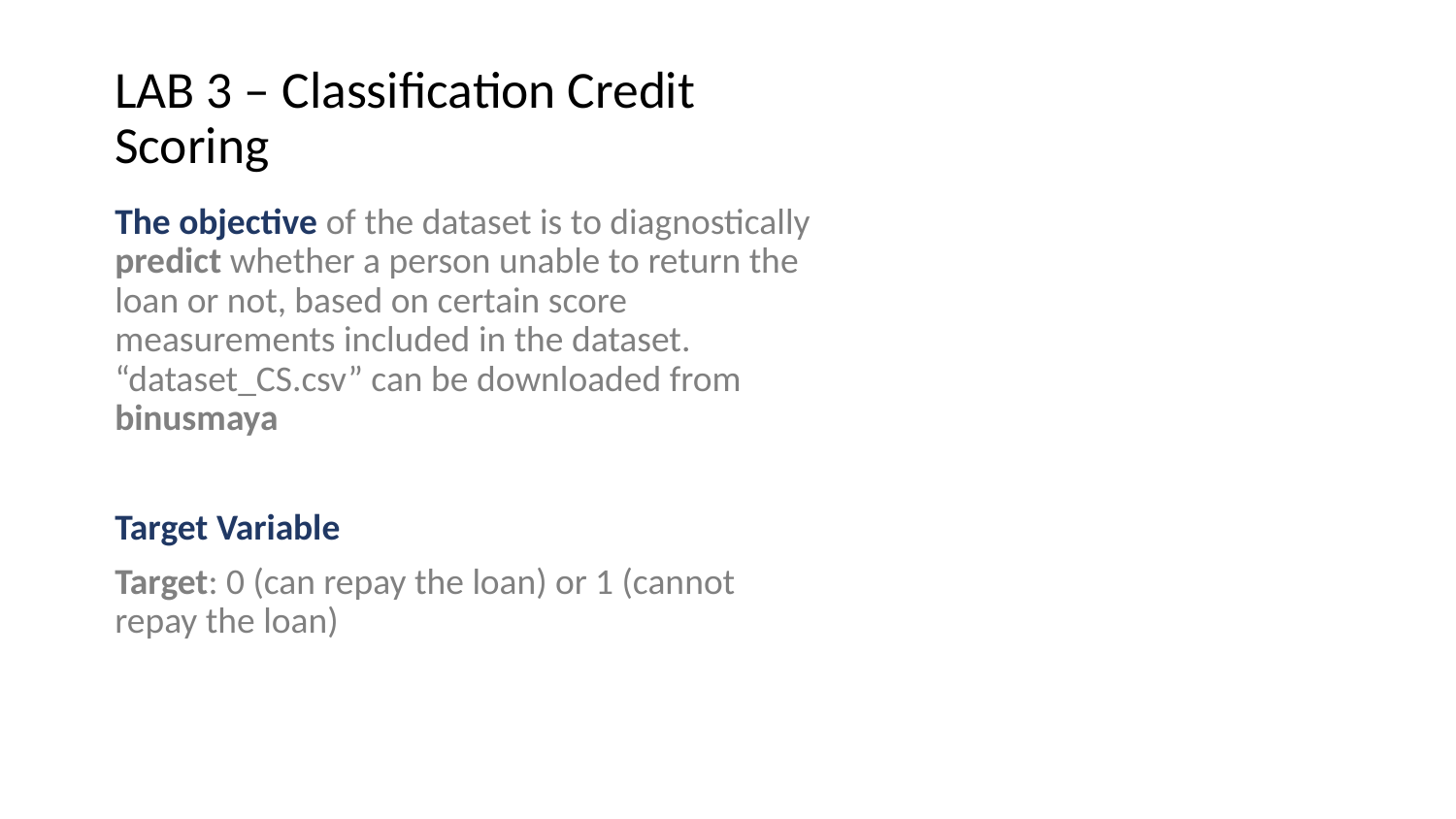

# LAB 3 – Classification Credit Scoring
The objective of the dataset is to diagnostically predict whether a person unable to return the loan or not, based on certain score measurements included in the dataset. “dataset_CS.csv” can be downloaded from binusmaya

Target Variable
Target: 0 (can repay the loan) or 1 (cannot repay the loan)